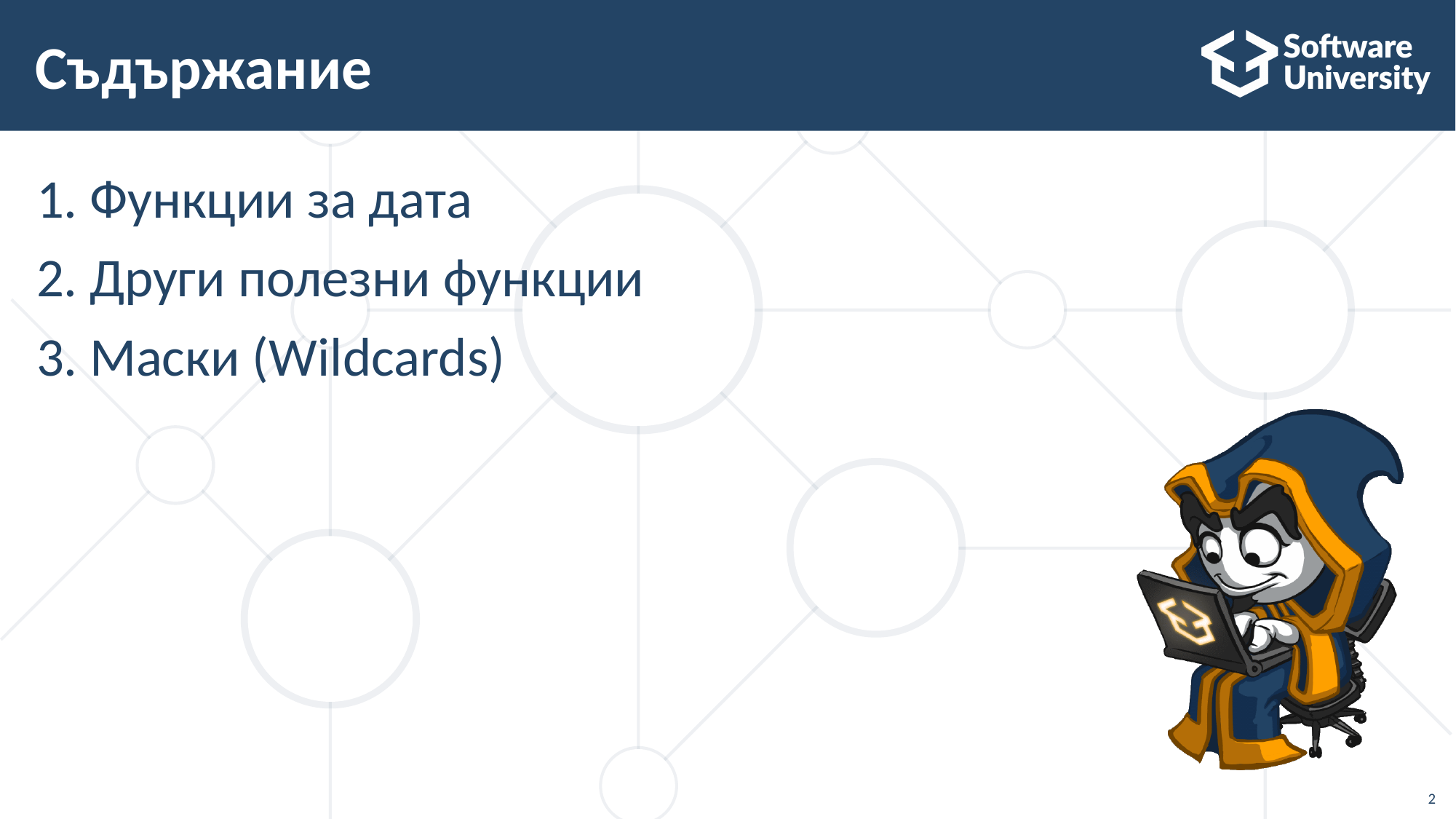

# Съдържание
Функции за дата
Други полезни функции
Маски (Wildcards)
2